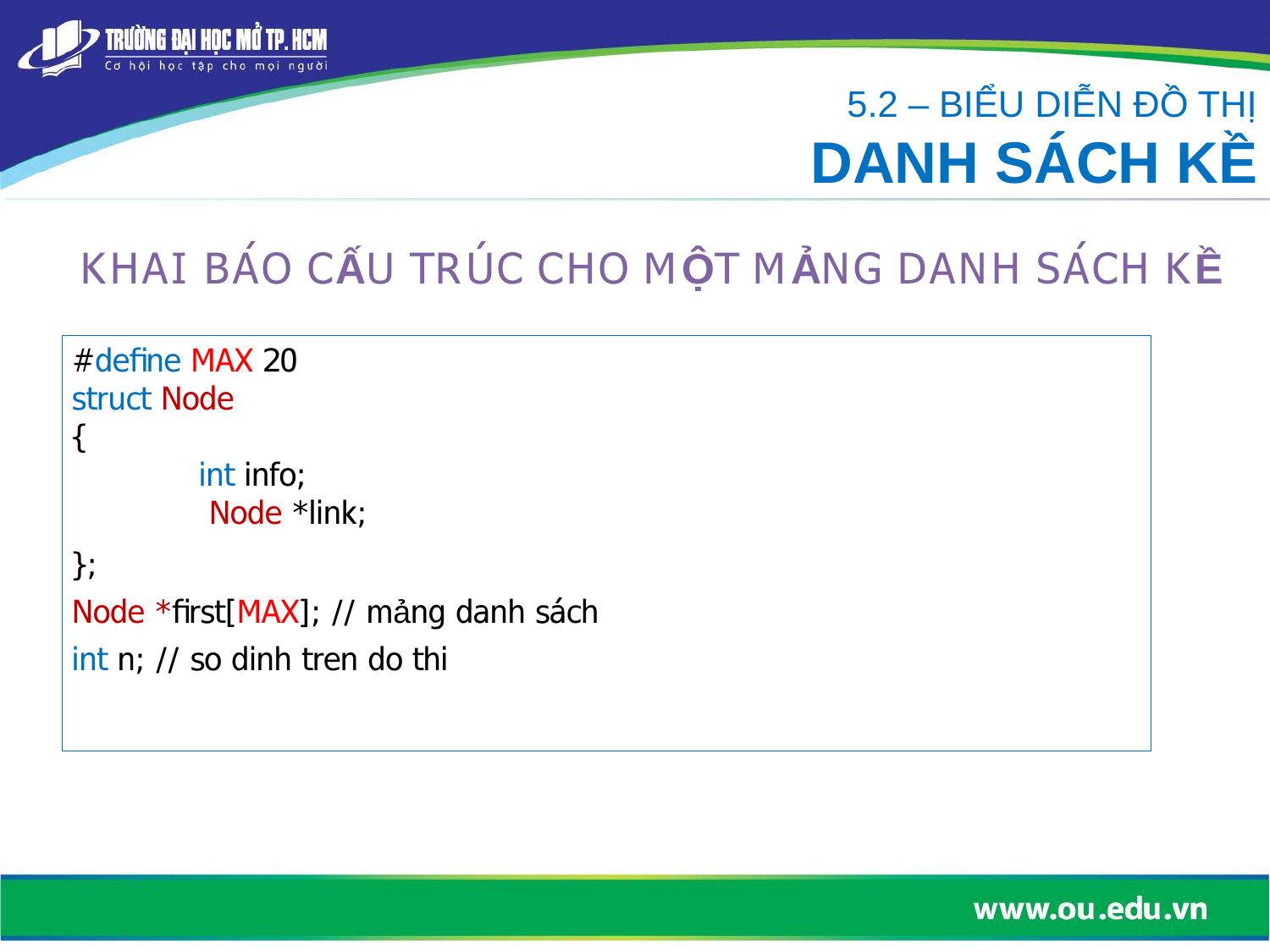

5.2 – BIỂU DIỄN ĐỒ THỊ
DANH SÁCH KỀ
# KHAI BÁO CẤU TRÚC CHO MỘT MẢNG DANH SÁCH KỀ
#define MAX 20
struct Node
{
	int info;
	 Node *link;
};
Node *first[MAX]; // mảng danh sách
int n; // so dinh tren do thi